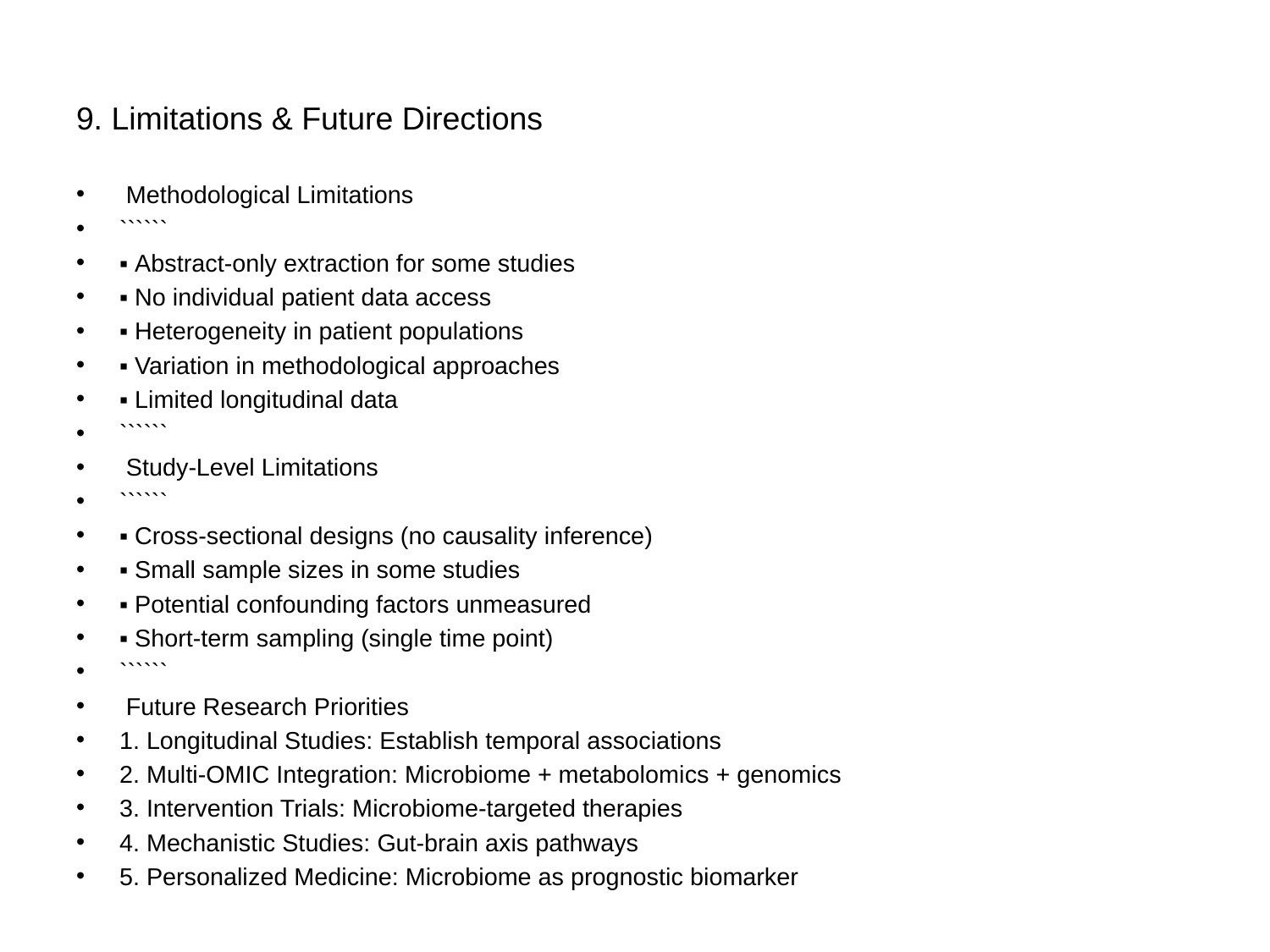

# 9. Limitations & Future Directions
 Methodological Limitations
``````
▪ Abstract-only extraction for some studies
▪ No individual patient data access
▪ Heterogeneity in patient populations
▪ Variation in methodological approaches
▪ Limited longitudinal data
``````
 Study-Level Limitations
``````
▪ Cross-sectional designs (no causality inference)
▪ Small sample sizes in some studies
▪ Potential confounding factors unmeasured
▪ Short-term sampling (single time point)
``````
 Future Research Priorities
1. Longitudinal Studies: Establish temporal associations
2. Multi-OMIC Integration: Microbiome + metabolomics + genomics
3. Intervention Trials: Microbiome-targeted therapies
4. Mechanistic Studies: Gut-brain axis pathways
5. Personalized Medicine: Microbiome as prognostic biomarker